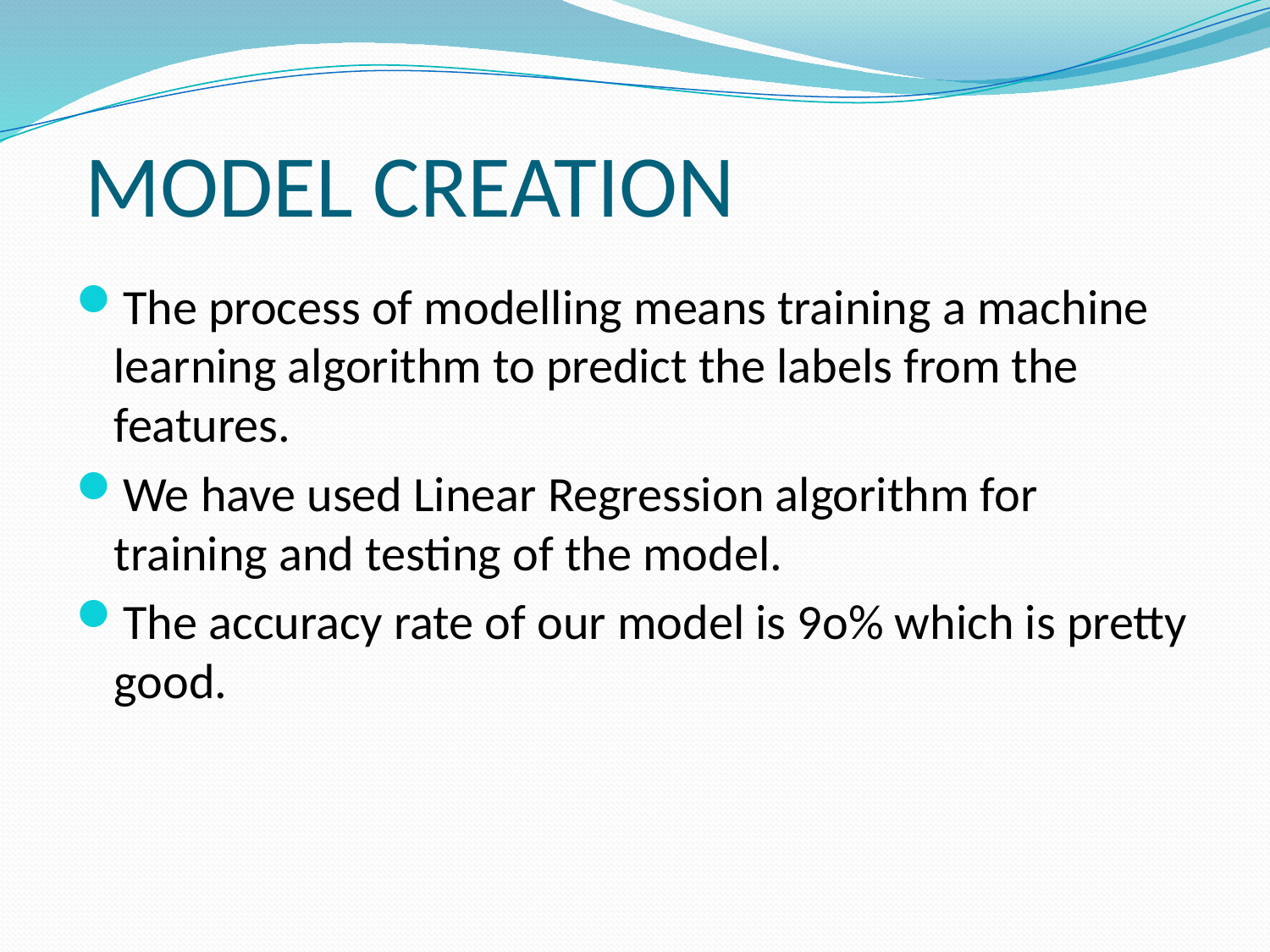

# MODEL CREATION
The process of modelling means training a machine learning algorithm to predict the labels from the features.
We have used Linear Regression algorithm for training and testing of the model.
The accuracy rate of our model is 9o% which is pretty good.